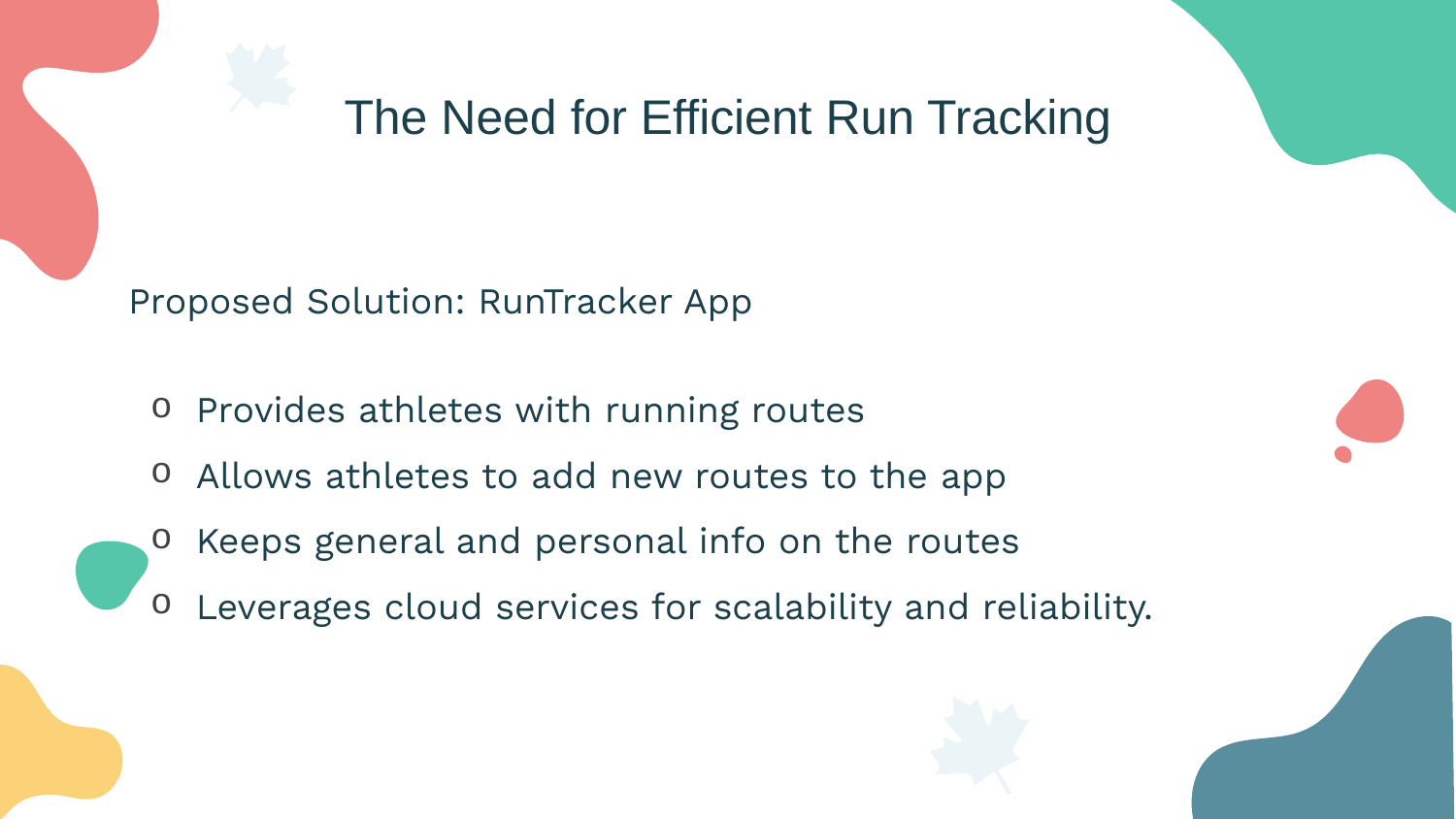

# The Need for Efficient Run Tracking
Proposed Solution: RunTracker App
Provides athletes with running routes
Allows athletes to add new routes to the app
Keeps general and personal info on the routes
Leverages cloud services for scalability and reliability.